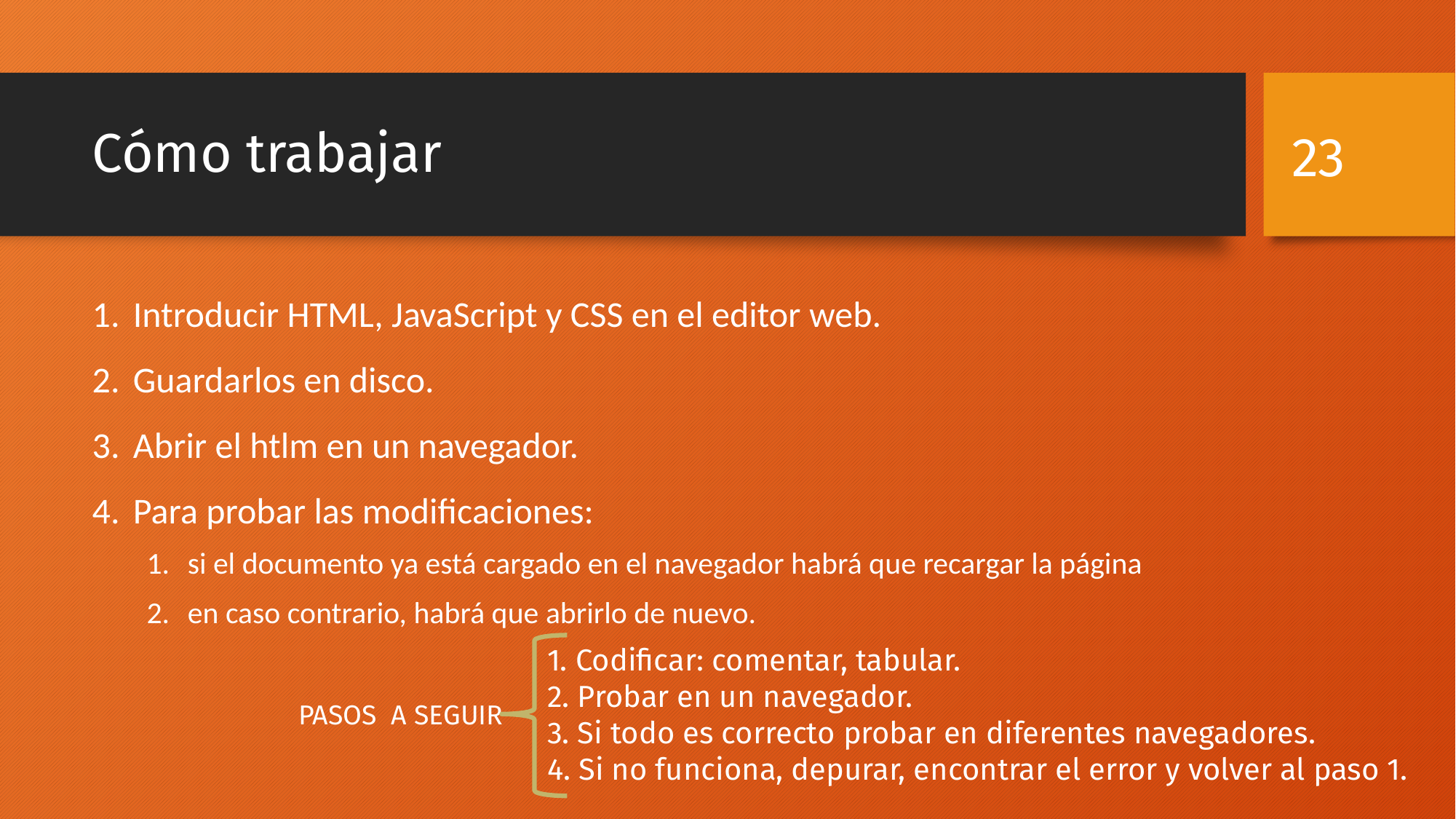

23
# Cómo trabajar
Introducir HTML, JavaScript y CSS en el editor web.
Guardarlos en disco.
Abrir el htlm en un navegador.
Para probar las modificaciones:
si el documento ya está cargado en el navegador habrá que recargar la página
en caso contrario, habrá que abrirlo de nuevo.

1. Codificar: comentar, tabular.
2. Probar en un navegador.
3. Si todo es correcto probar en diferentes navegadores.
4. Si no funciona, depurar, encontrar el error y volver al paso 1.
PASOS  A SEGUIR